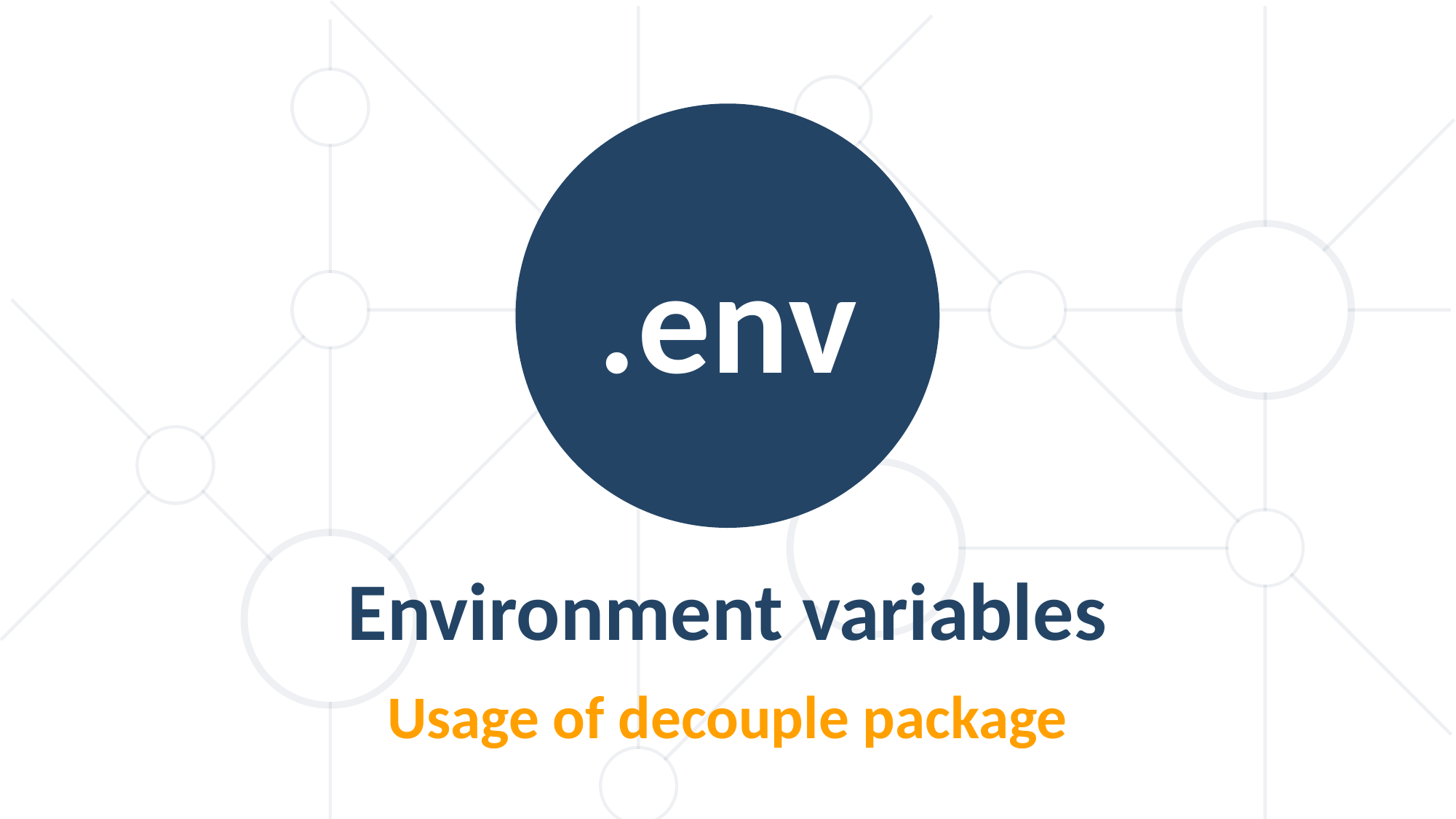

.env
Environment variables
Usage of decouple package